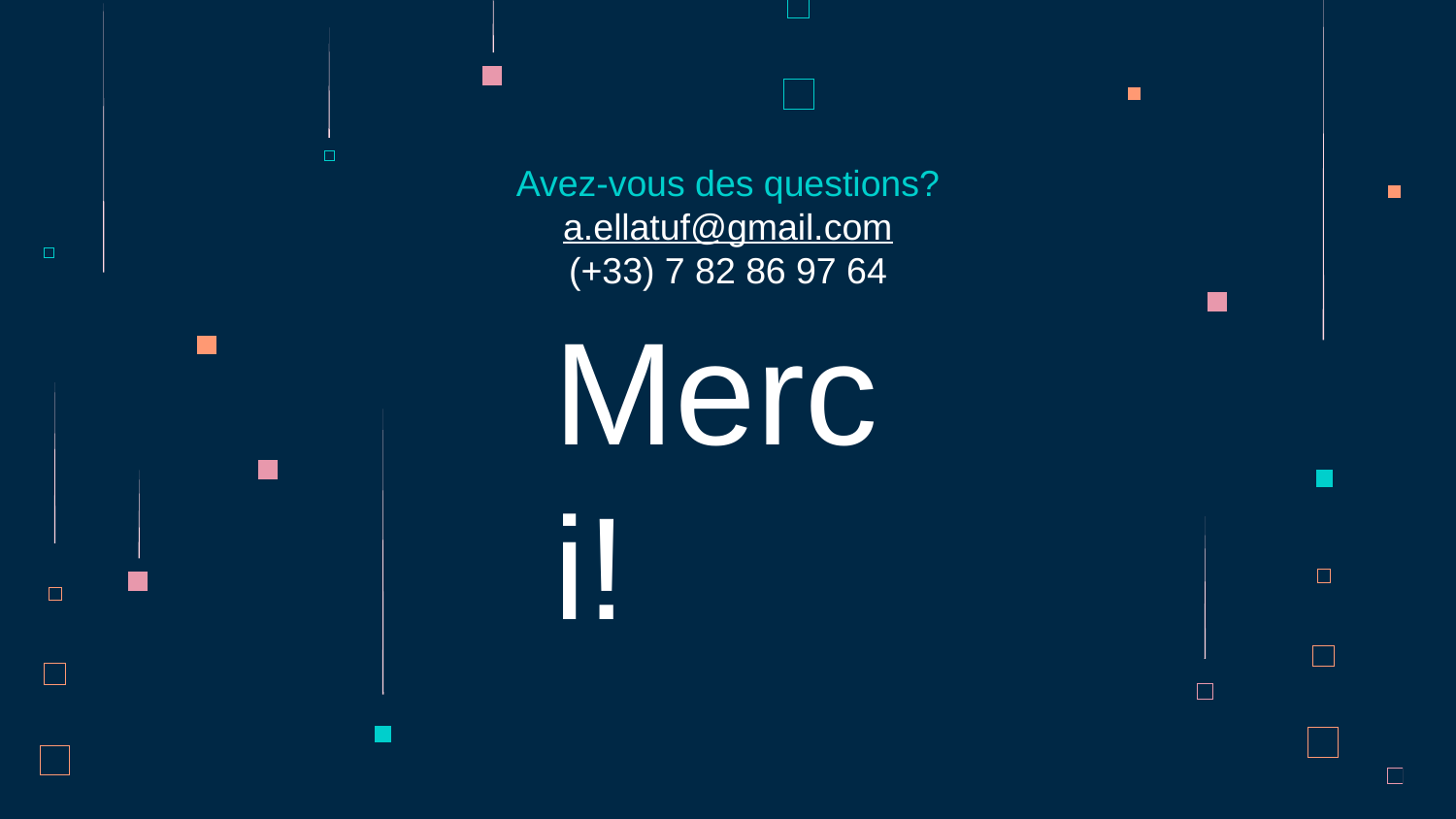

Avez-vous des questions?
a.ellatuf@gmail.com
(+33) 7 82 86 97 64
Merci!